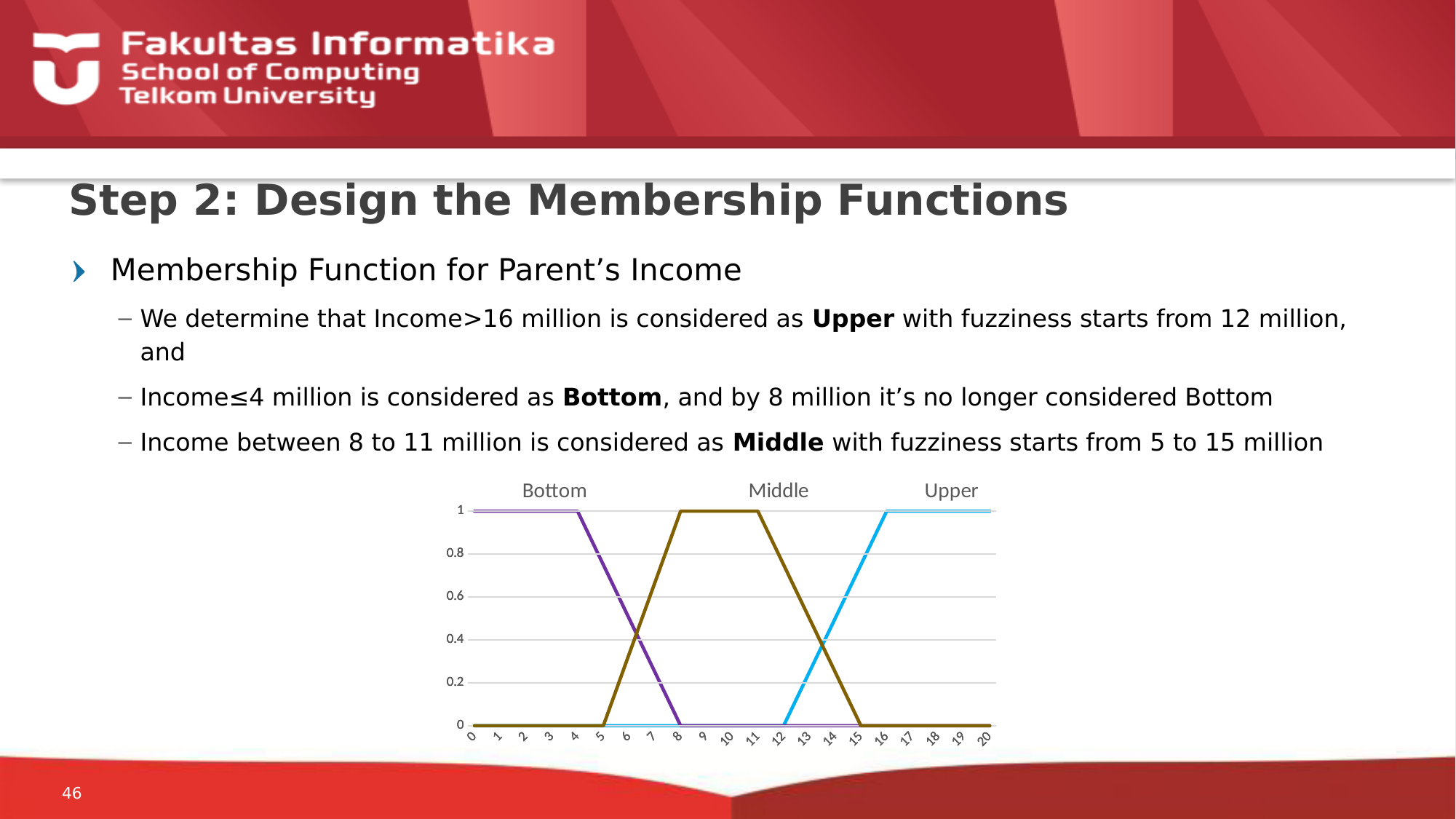

# Step 2: Design the Membership Functions
Membership Function for Parent’s Income
We determine that Income>16 million is considered as Upper with fuzziness starts from 12 million, and
Income≤4 million is considered as Bottom, and by 8 million it’s no longer considered Bottom
Income between 8 to 11 million is considered as Middle with fuzziness starts from 5 to 15 million

### Chart:

| Category | Upper |
|---|---|
| 0 | 0.0 |
| 0.5 | 0.0 |
| 1 | 0.0 |
| 1.5 | 0.0 |
| 2 | 0.0 |
| 2.5 | 0.0 |
| 3 | 0.0 |
| 3.5 | 0.0 |
| 4 | 0.0 |
| 4.5 | 0.0 |
| 5 | 0.0 |
| 5.5 | 0.0 |
| 6 | 0.0 |
| 6.5 | 0.0 |
| 7 | 0.0 |
| 7.5 | 0.0 |
| 8 | 0.0 |
| 8.5 | 0.0 |
| 9 | 0.0 |
| 9.5 | 0.0 |
| 10 | 0.0 |
| 10.5 | 0.0 |
| 11 | 0.0 |
| 11.5 | 0.0 |
| 12 | 0.0 |
| 12.5 | 0.125 |
| 13 | 0.25 |
| 13.5 | 0.375 |
| 14 | 0.5 |
| 14.5 | 0.625 |
| 15 | 0.75 |
| 15.5 | 0.875 |
| 16 | 1.0 |
| 16.5 | 1.0 |
| 17 | 1.0 |
| 17.5 | 1.0 |
| 18 | 1.0 |
| 18.5 | 1.0 |
| 19 | 1.0 |
| 19.5 | 1.0 |
| 20 | 1.0 |

### Chart:

| Category | Bottom |
|---|---|
| 0 | 1.0 |
| 0.5 | 1.0 |
| 1 | 1.0 |
| 1.5 | 1.0 |
| 2 | 1.0 |
| 2.5 | 1.0 |
| 3 | 1.0 |
| 3.5 | 1.0 |
| 4 | 1.0 |
| 4.5 | 0.875 |
| 5 | 0.75 |
| 5.5 | 0.625 |
| 6 | 0.5 |
| 6.5 | 0.375 |
| 7 | 0.25 |
| 7.5 | 0.125 |
| 8 | 0.0 |
| 8.5 | 0.0 |
| 9 | 0.0 |
| 9.5 | 0.0 |
| 10 | 0.0 |
| 10.5 | 0.0 |
| 11 | 0.0 |
| 11.5 | 0.0 |
| 12 | 0.0 |
| 12.5 | 0.0 |
| 13 | 0.0 |
| 13.5 | 0.0 |
| 14 | 0.0 |
| 14.5 | 0.0 |
| 15 | 0.0 |
| 15.5 | 0.0 |
| 16 | 0.0 |
| 16.5 | 0.0 |
| 17 | 0.0 |
| 17.5 | 0.0 |
| 18 | 0.0 |
| 18.5 | 0.0 |
| 19 | 0.0 |
| 19.5 | 0.0 |
| 20 | 0.0 |

### Chart:

| Category | Middle |
|---|---|
| 0 | 0.0 |
| 0.5 | 0.0 |
| 1 | 0.0 |
| 1.5 | 0.0 |
| 2 | 0.0 |
| 2.5 | 0.0 |
| 3 | 0.0 |
| 3.5 | 0.0 |
| 4 | 0.0 |
| 4.5 | 0.0 |
| 5 | 0.0 |
| 5.5 | 0.16666666666666666 |
| 6 | 0.3333333333333333 |
| 6.5 | 0.5 |
| 7 | 0.6666666666666666 |
| 7.5 | 0.8333333333333334 |
| 8 | 1.0 |
| 8.5 | 1.0 |
| 9 | 1.0 |
| 9.5 | 1.0 |
| 10 | 1.0 |
| 10.5 | 1.0 |
| 11 | 1.0 |
| 11.5 | 0.875 |
| 12 | 0.75 |
| 12.5 | 0.625 |
| 13 | 0.5 |
| 13.5 | 0.375 |
| 14 | 0.25 |
| 14.5 | 0.125 |
| 15 | 0.0 |
| 15.5 | 0.0 |
| 16 | 0.0 |
| 16.5 | 0.0 |
| 17 | 0.0 |
| 17.5 | 0.0 |
| 18 | 0.0 |
| 18.5 | 0.0 |
| 19 | 0.0 |
| 19.5 | 0.0 |
| 20 | 0.0 |
46